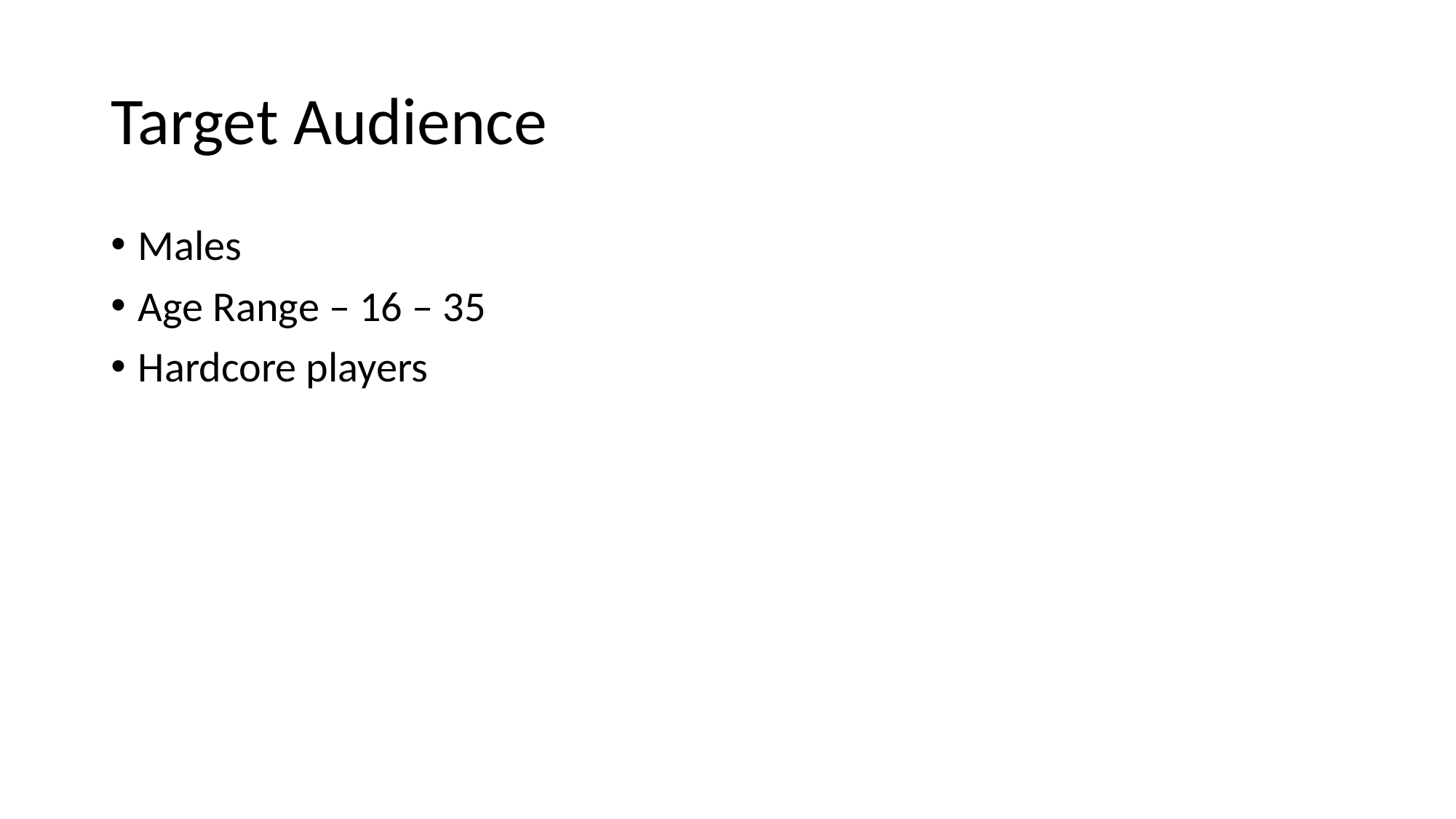

# Target Audience
Males
Age Range – 16 – 35
Hardcore players